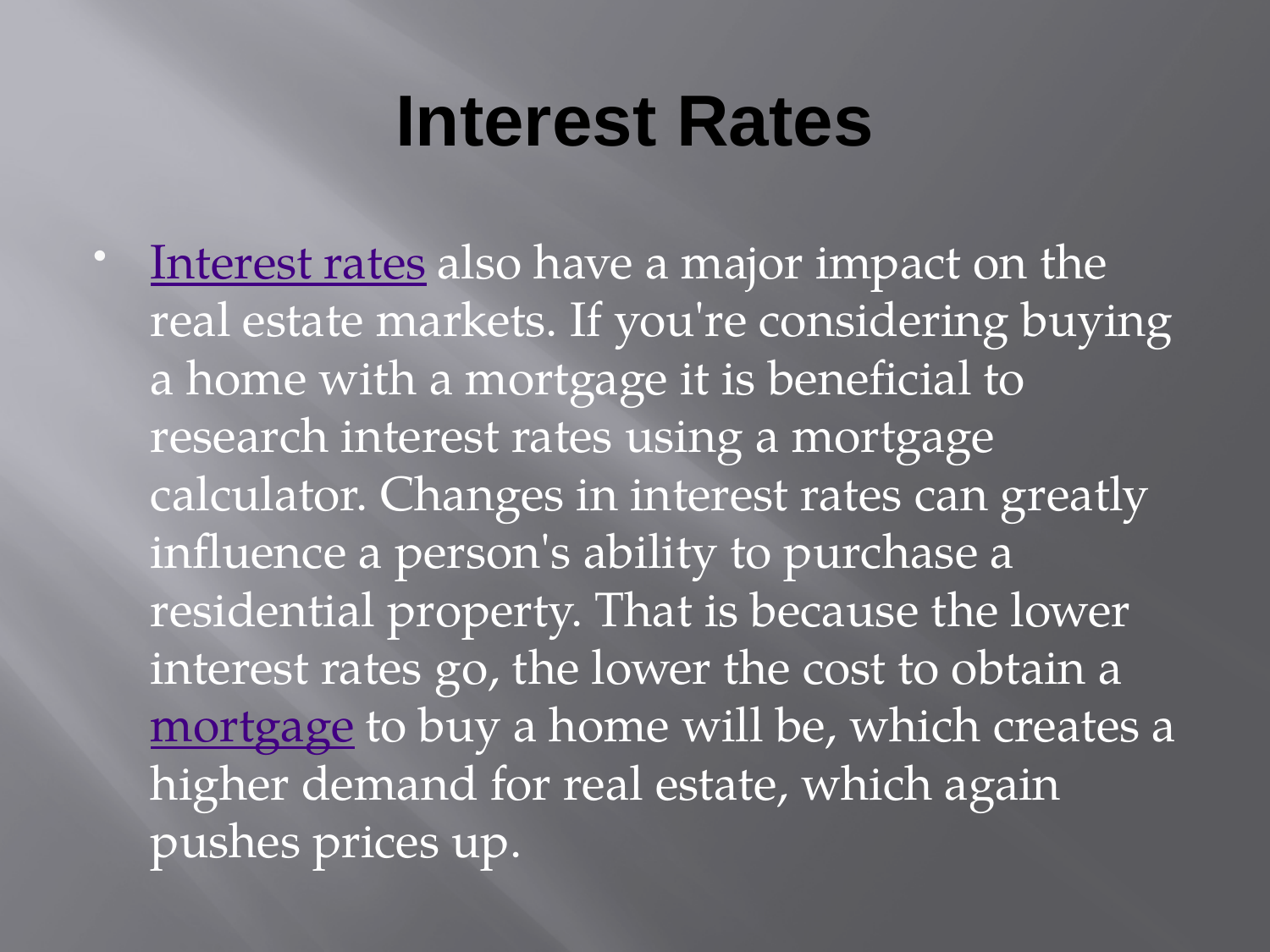

# Interest Rates
Interest rates also have a major impact on the real estate markets. If you're considering buying a home with a mortgage it is beneficial to research interest rates using a mortgage calculator. Changes in interest rates can greatly influence a person's ability to purchase a residential property. That is because the lower interest rates go, the lower the cost to obtain a mortgage to buy a home will be, which creates a higher demand for real estate, which again pushes prices up.